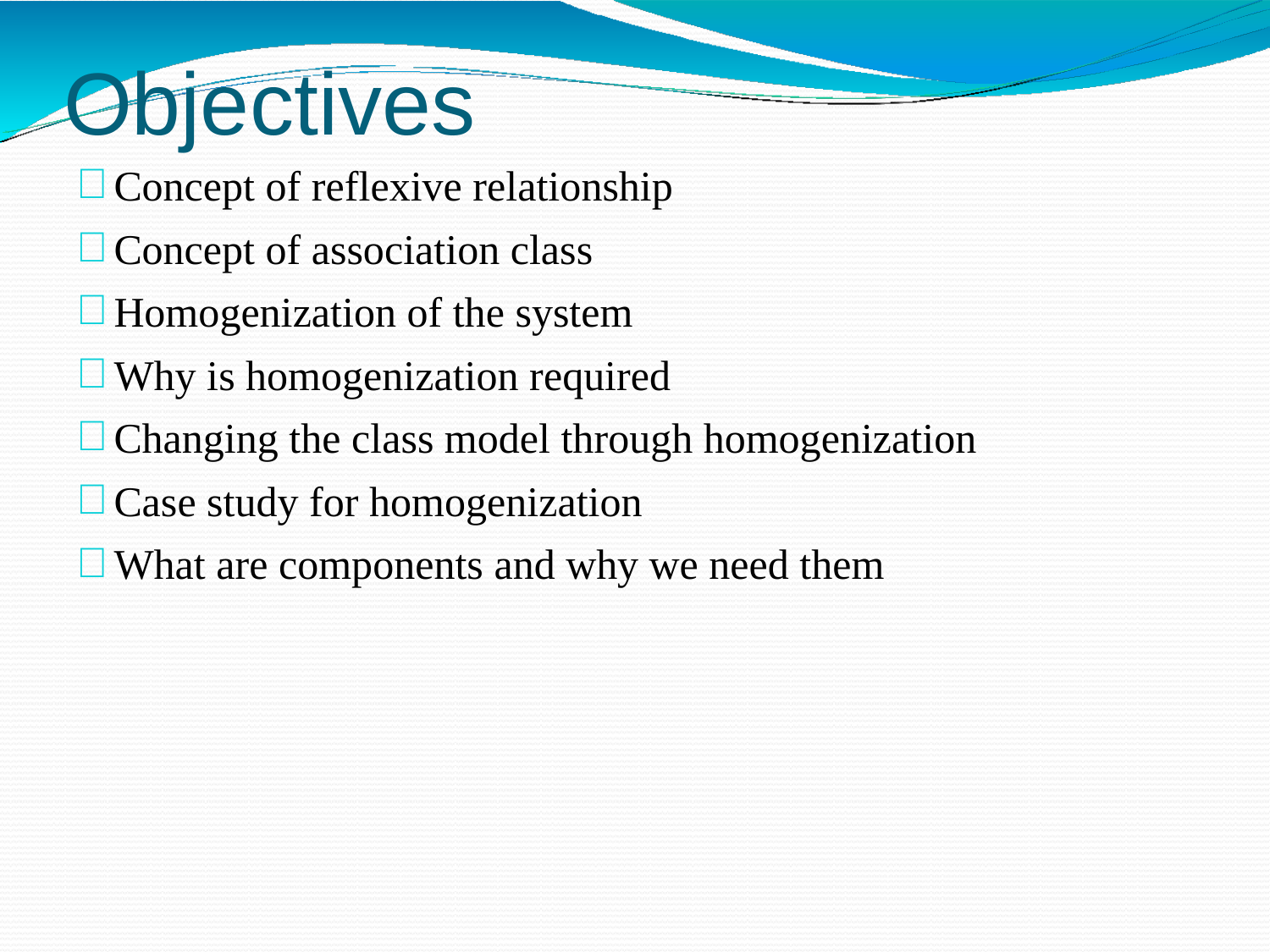

# Objectives
Concept of reflexive relationship
Concept of association class
Homogenization of the system
Why is homogenization required
Changing the class model through homogenization
Case study for homogenization
What are components and why we need them